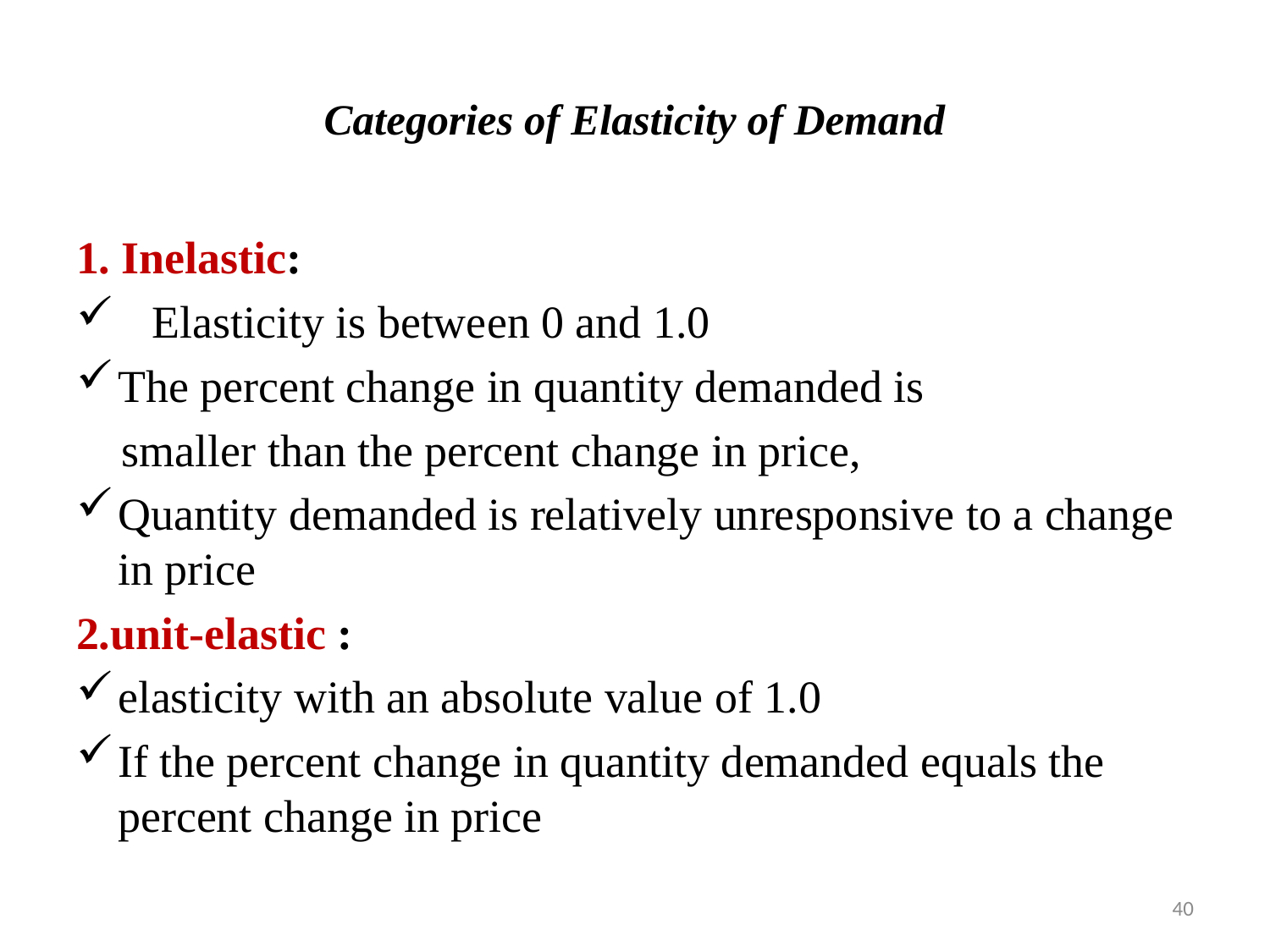

# Categories of Elasticity of Demand
1. Inelastic:
   Elasticity is between 0 and 1.0
The percent change in quantity demanded is
    smaller than the percent change in price,
Quantity demanded is relatively unresponsive to a change in price
2.unit-elastic :
elasticity with an absolute value of 1.0
If the percent change in quantity demanded equals the percent change in price

40